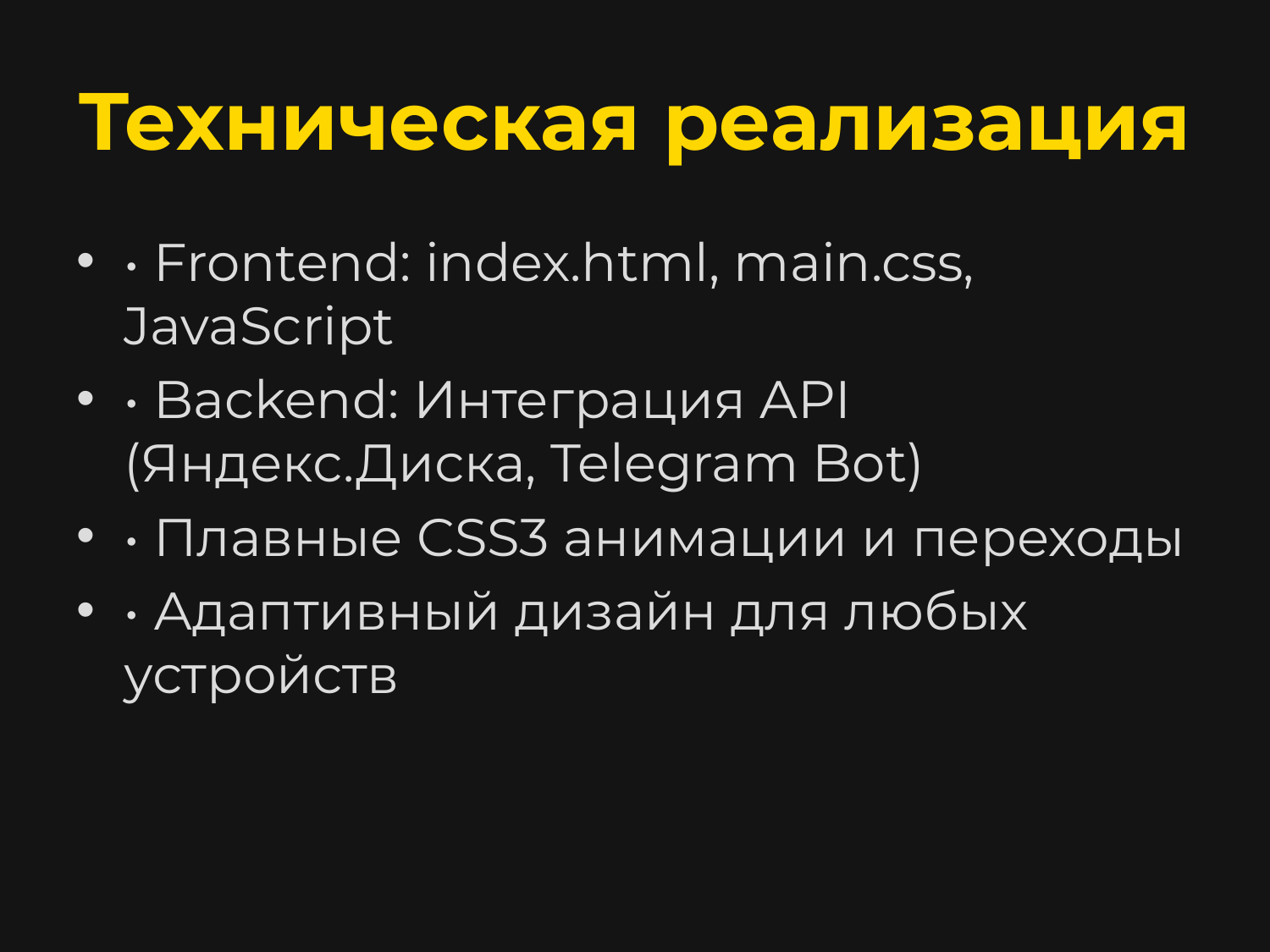

# Техническая реализация
• Frontend: index.html, main.css, JavaScript
• Backend: Интеграция API (Яндекс.Диска, Telegram Bot)
• Плавные CSS3 анимации и переходы
• Адаптивный дизайн для любых устройств